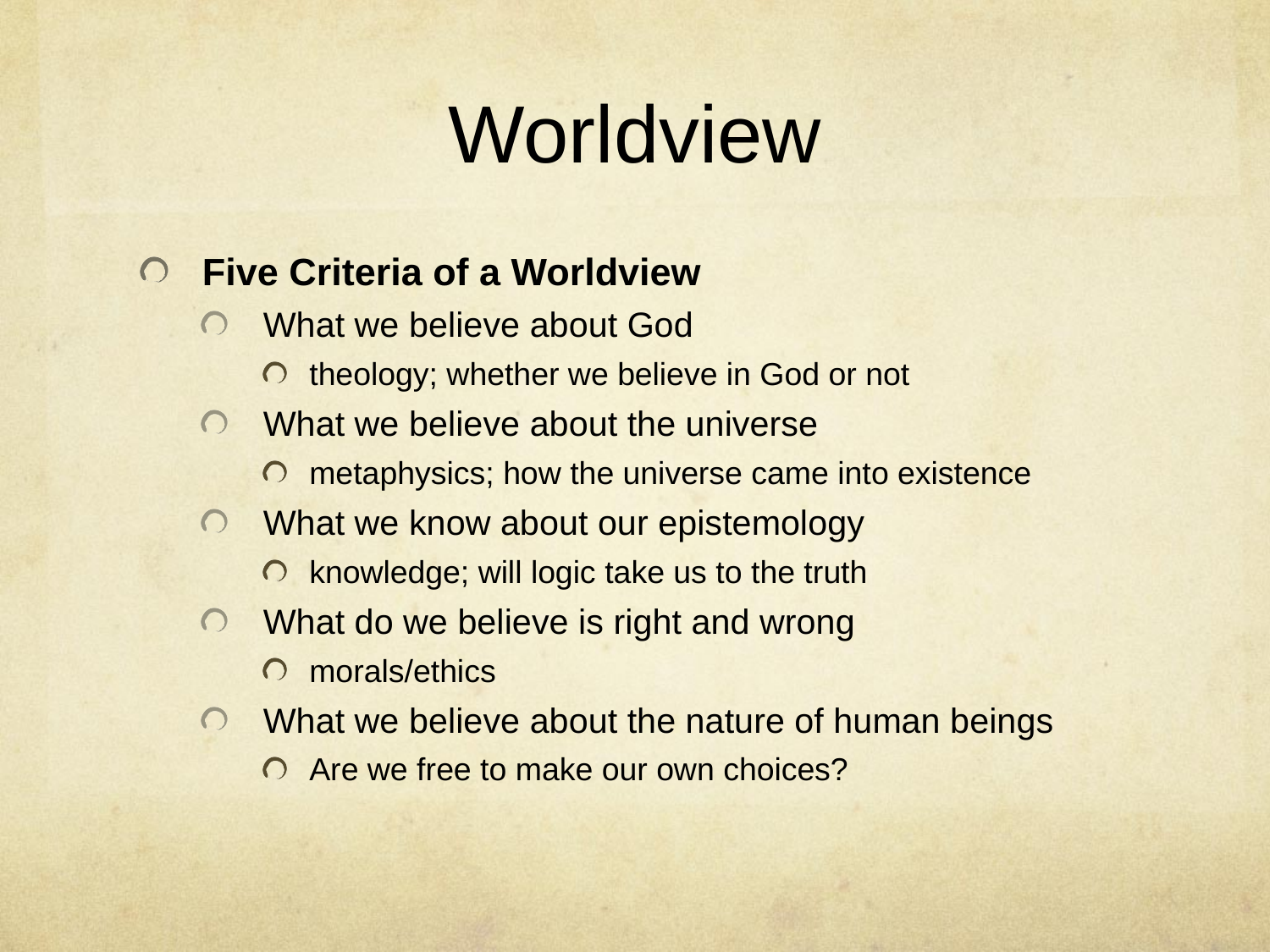

# Worldview
Five Criteria of a Worldview
What we believe about God
theology; whether we believe in God or not
What we believe about the universe
metaphysics; how the universe came into existence
What we know about our epistemology
knowledge; will logic take us to the truth
What do we believe is right and wrong
morals/ethics
What we believe about the nature of human beings
Are we free to make our own choices?